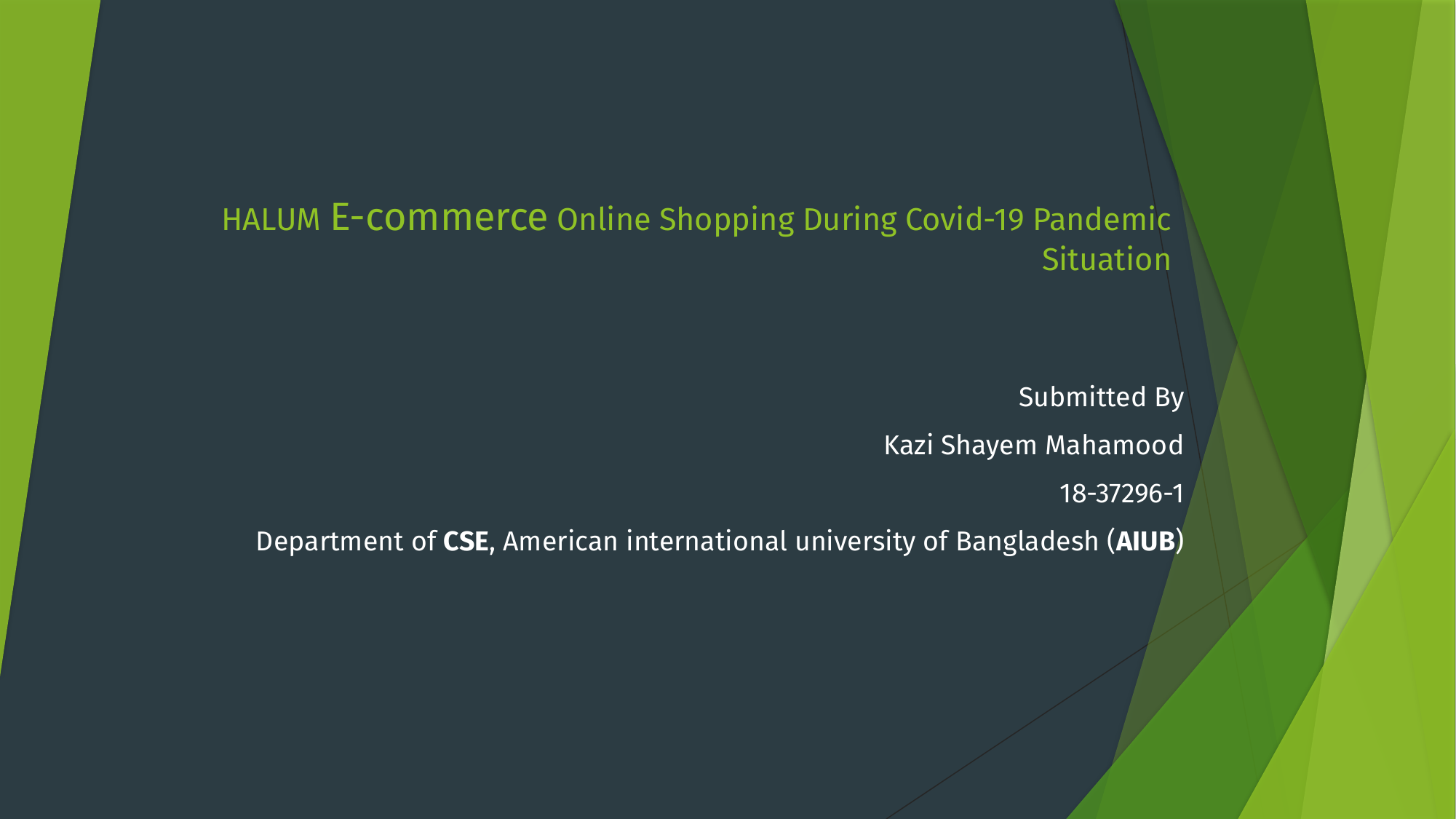

# HALUM E-commerce Online Shopping During Covid-19 Pandemic Situation

Submitted By
Kazi Shayem Mahamood
18-37296-1
Department of CSE, American international university of Bangladesh (AIUB)